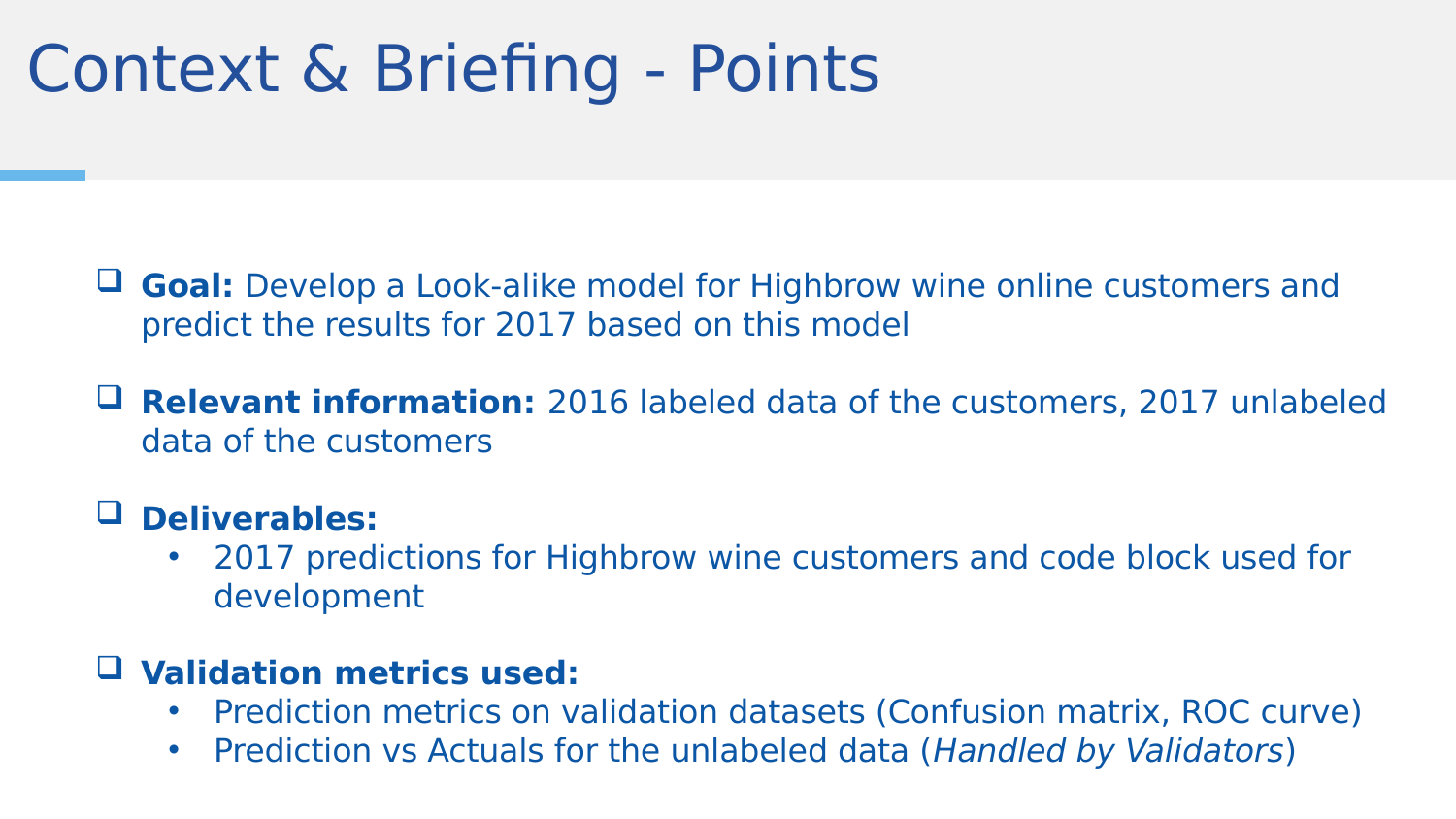

# Context & Briefing - Points

Goal: Develop a Look-alike model for Highbrow wine online customers and predict the results for 2017 based on this model

Relevant information: 2016 labeled data of the customers, 2017 unlabeled data of the customers

Deliverables:
2017 predictions for Highbrow wine customers and code block used for development

Validation metrics used:
Prediction metrics on validation datasets (Confusion matrix, ROC curve)
Prediction vs Actuals for the unlabeled data (Handled by Validators)